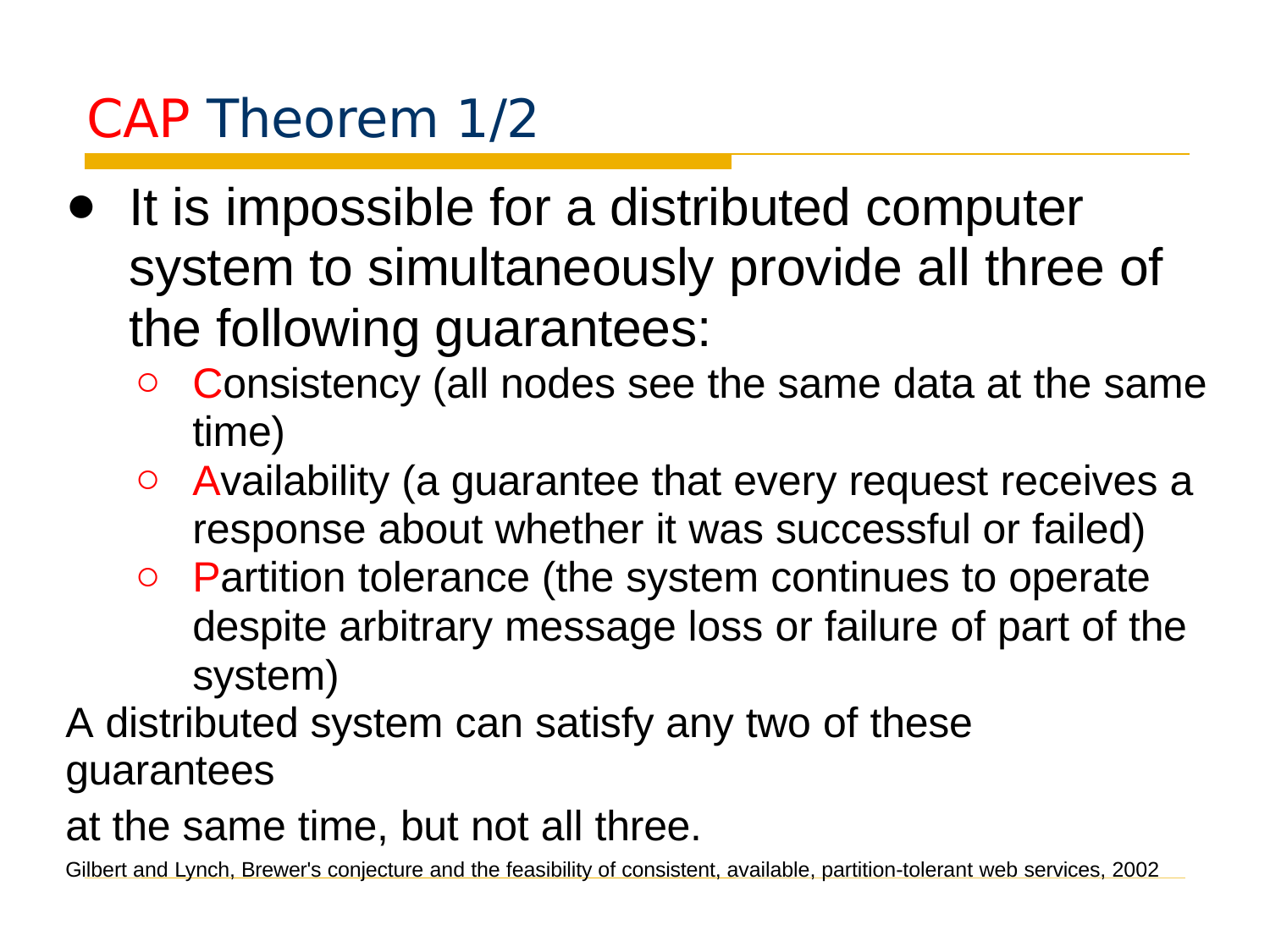

# CAP Theorem 1/2
It is impossible for a distributed computer system to simultaneously provide all three of the following guarantees:
Consistency (all nodes see the same data at the same time)
Availability (a guarantee that every request receives a response about whether it was successful or failed)
Partition tolerance (the system continues to operate despite arbitrary message loss or failure of part of the system)
A distributed system can satisfy any two of these guarantees
at the same time, but not all three.
Gilbert and Lynch, Brewer's conjecture and the feasibility of consistent, available, partition-tolerant web services, 2002